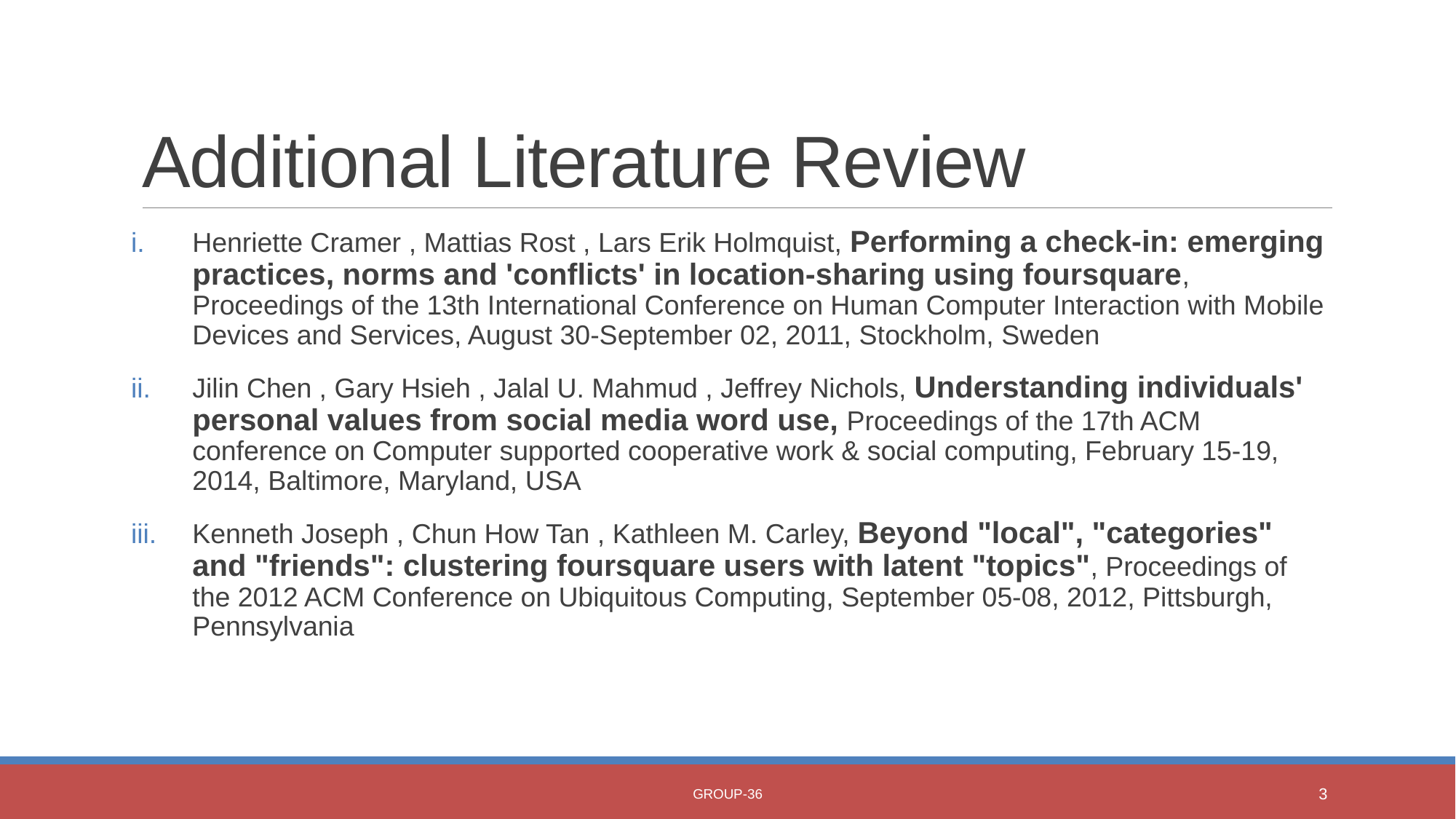

# Additional Literature Review
Henriette Cramer , Mattias Rost , Lars Erik Holmquist, Performing a check-in: emerging practices, norms and 'conflicts' in location-sharing using foursquare, Proceedings of the 13th International Conference on Human Computer Interaction with Mobile Devices and Services, August 30-September 02, 2011, Stockholm, Sweden
Jilin Chen , Gary Hsieh , Jalal U. Mahmud , Jeffrey Nichols, Understanding individuals' personal values from social media word use, Proceedings of the 17th ACM conference on Computer supported cooperative work & social computing, February 15-19, 2014, Baltimore, Maryland, USA
Kenneth Joseph , Chun How Tan , Kathleen M. Carley, Beyond "local", "categories" and "friends": clustering foursquare users with latent "topics", Proceedings of the 2012 ACM Conference on Ubiquitous Computing, September 05-08, 2012, Pittsburgh, Pennsylvania
Group-36
3